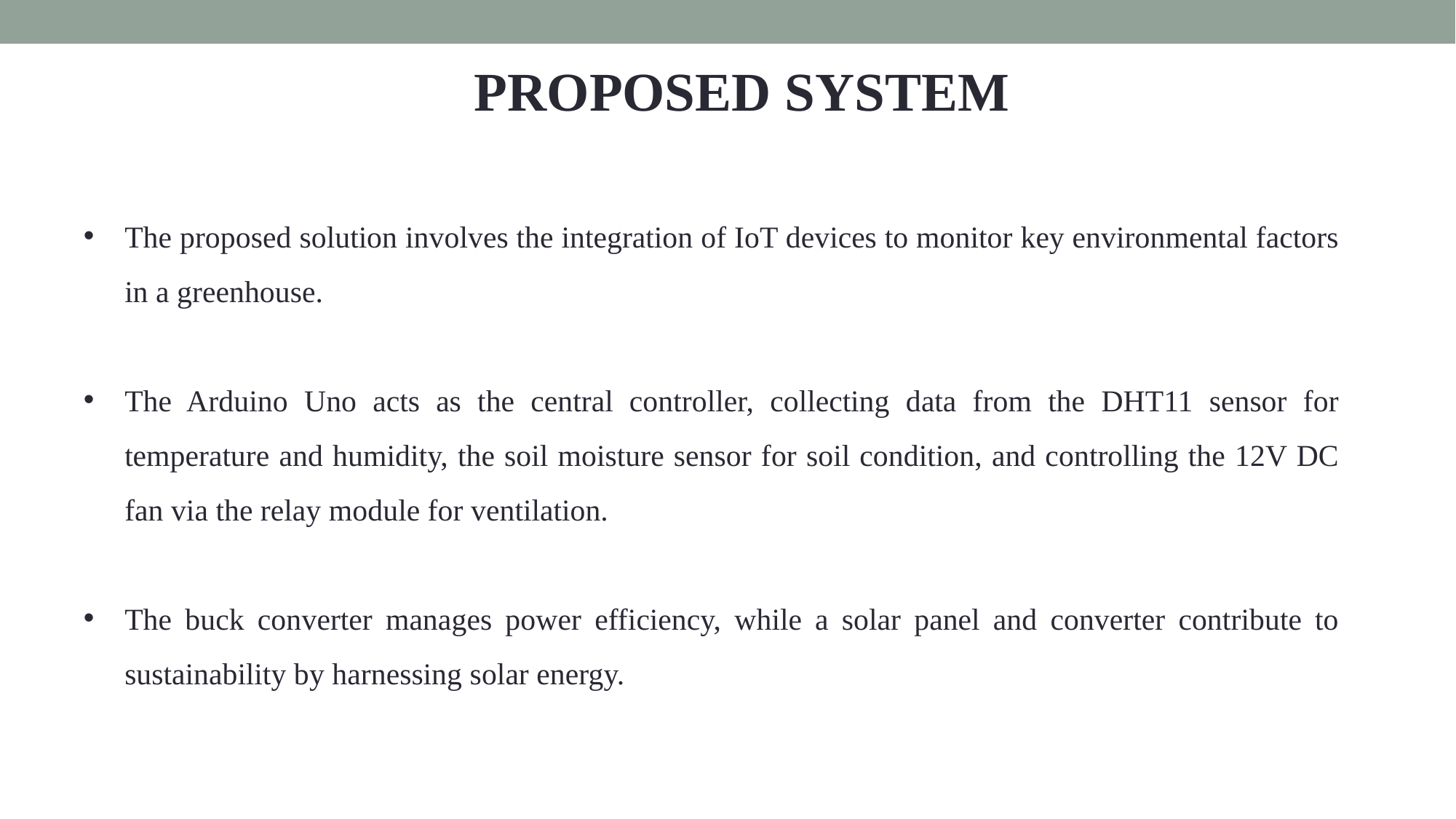

PROPOSED SYSTEM

The proposed solution involves the integration of IoT devices to monitor key environmental factors in a greenhouse.

The Arduino Uno acts as the central controller, collecting data from the DHT11 sensor for temperature and humidity, the soil moisture sensor for soil condition, and controlling the 12V DC fan via the relay module for ventilation.

The buck converter manages power efficiency, while a solar panel and converter contribute to sustainability by harnessing solar energy.